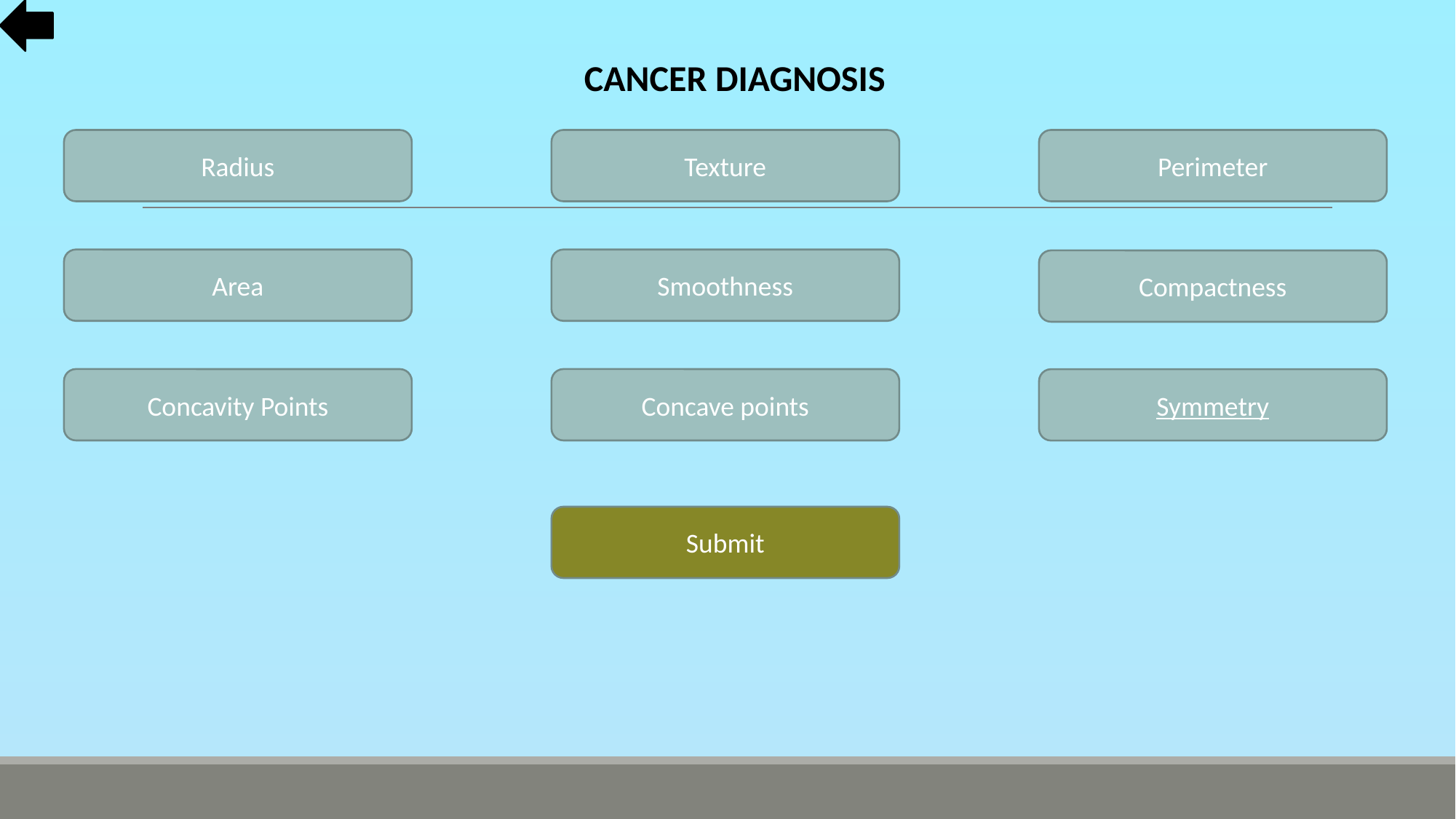

CANCER DIAGNOSIS
Radius
Texture
Perimeter
Area
Smoothness
Compactness
Concavity Points
Concave points
Symmetry
Submit